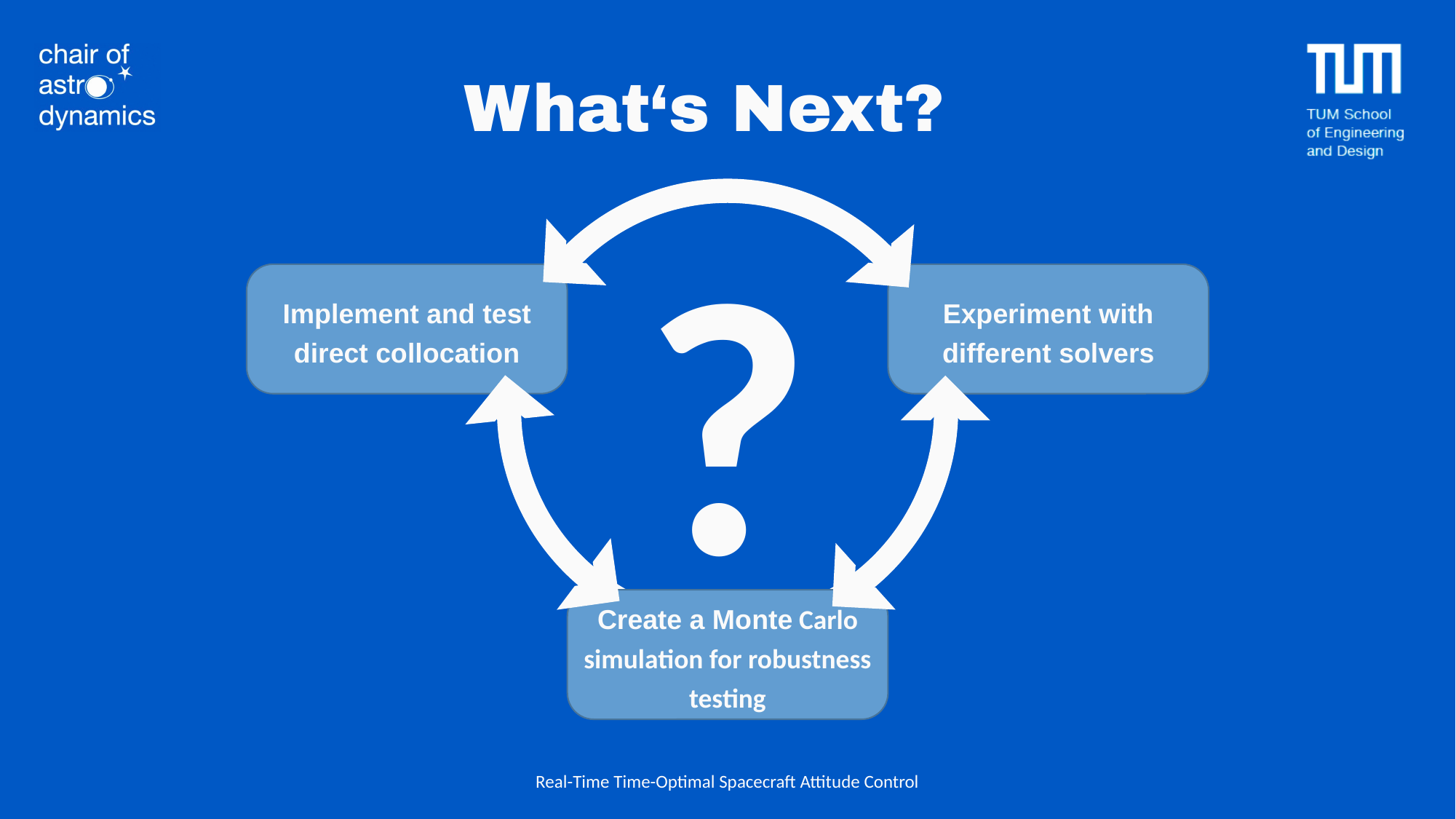

# What‘s Next?
?

Implement and test direct collocation
Experiment with different solvers

Create a Monte Carlo simulation for robustness testing

Real-Time Time-Optimal Spacecraft Attitude Control
12